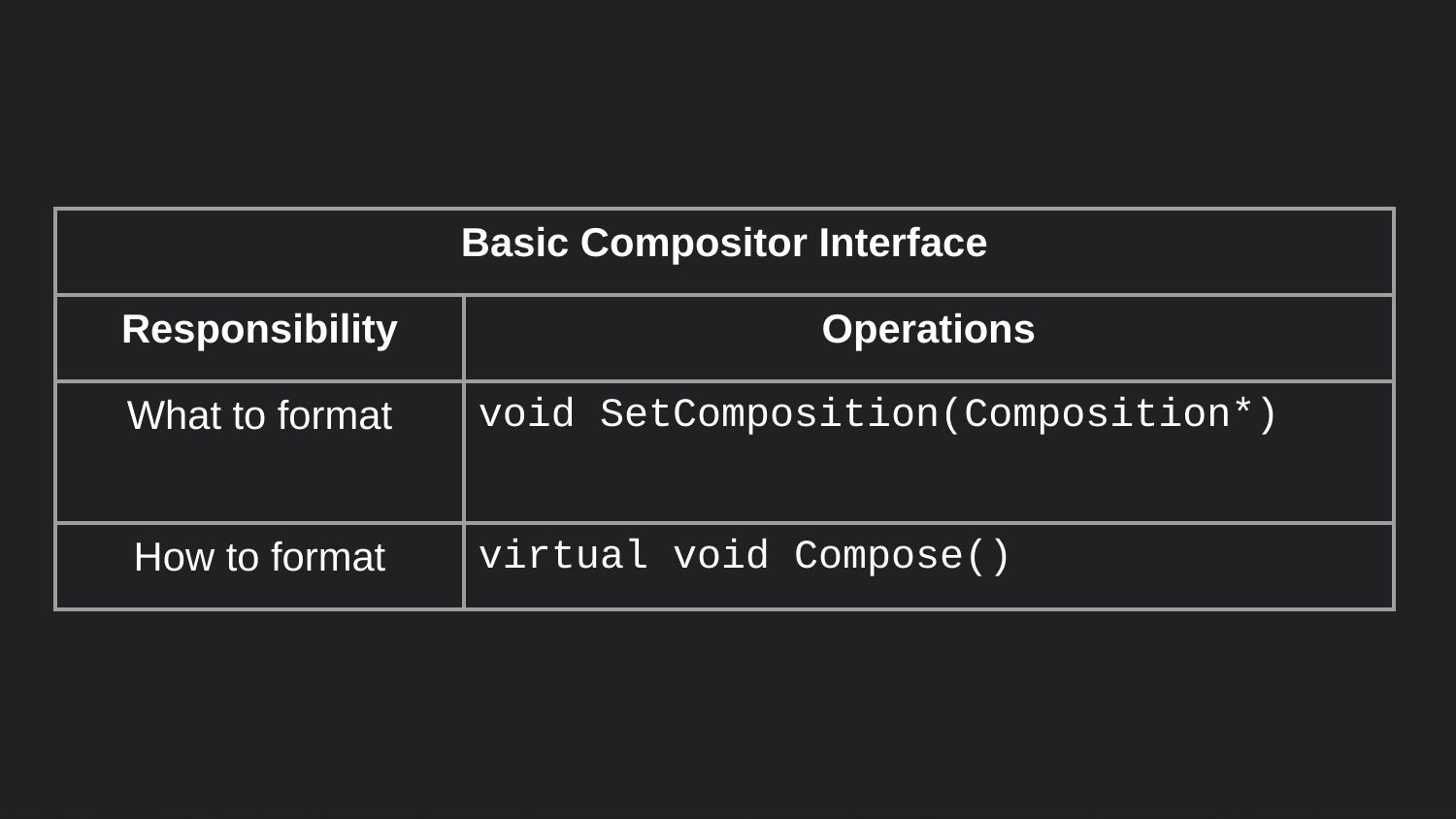

| Basic Compositor Interface |  |
| --- | --- |
| Responsibility | Operations |
| What to format | void SetComposition(Composition\*) |
| How to format | virtual void Compose() |